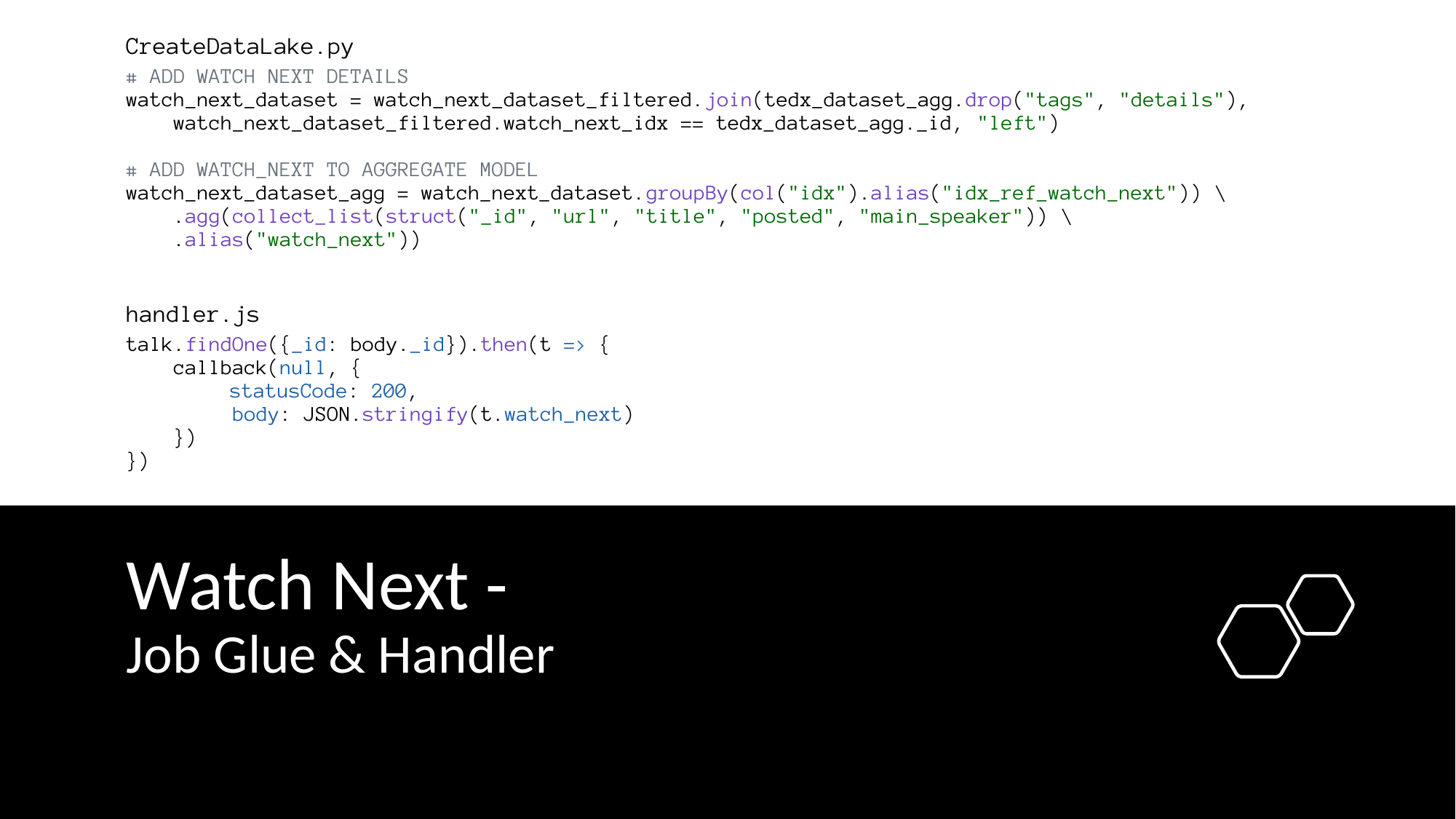

CreateDataLake.py
# ADD WATCH NEXT DETAILS
watch_next_dataset = watch_next_dataset_filtered.join(tedx_dataset_agg.drop("tags", "details"),
    watch_next_dataset_filtered.watch_next_idx == tedx_dataset_agg._id, "left")

# ADD WATCH_NEXT TO AGGREGATE MODEL
watch_next_dataset_agg = watch_next_dataset.groupBy(col("idx").alias("idx_ref_watch_next")) \
    .agg(collect_list(struct("_id", "url", "title", "posted", "main_speaker")) \
    .alias("watch_next"))

handler.js
talk.findOne({_id: body._id}).then(t => {
    callback(null, {
    	statusCode: 200,
         body: JSON.stringify(t.watch_next)
    })
})

# Watch Next - Job Glue & Handler